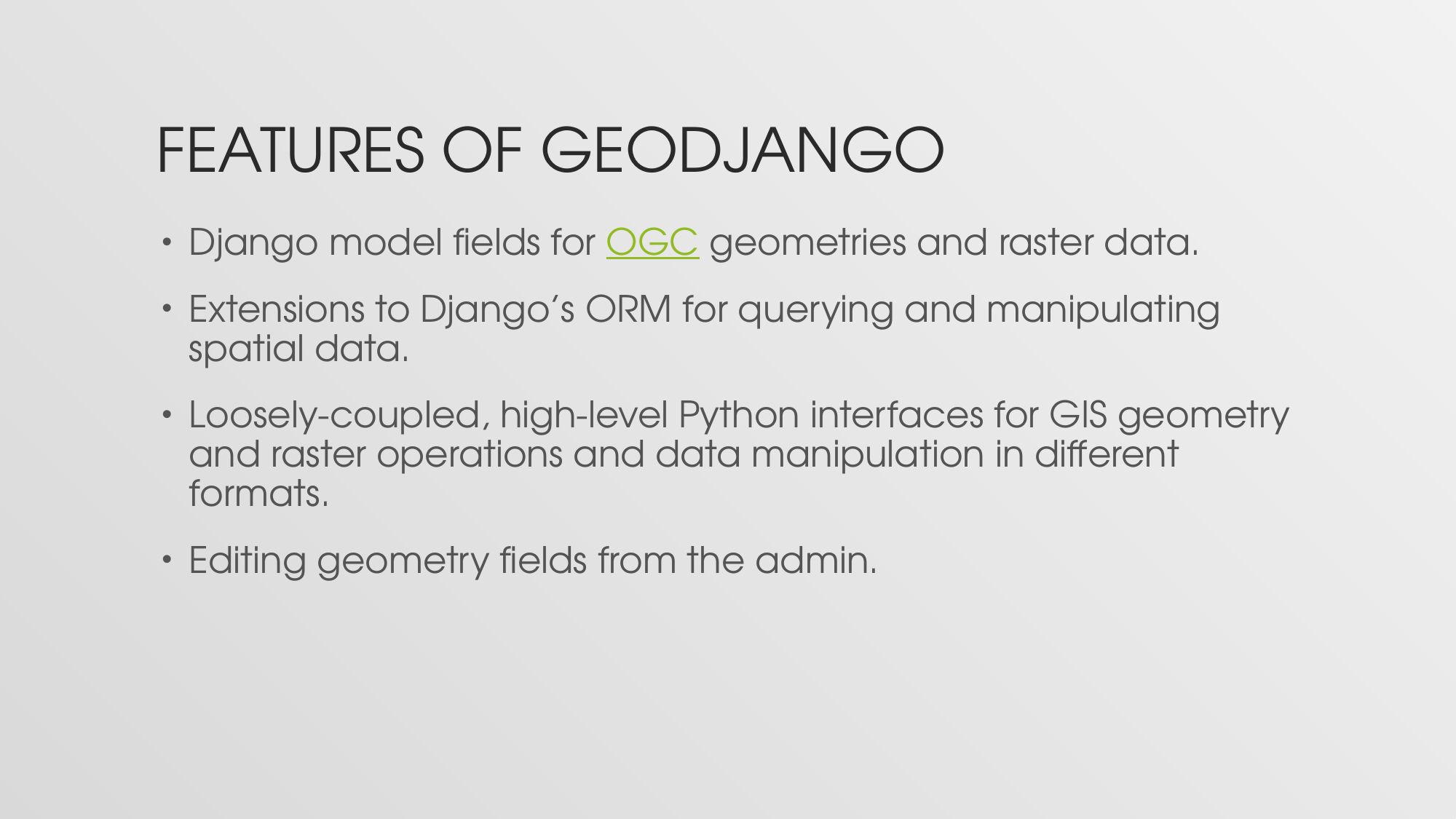

# Features of Geodjango
Django model fields for OGC geometries and raster data.
Extensions to Django’s ORM for querying and manipulating spatial data.
Loosely-coupled, high-level Python interfaces for GIS geometry and raster operations and data manipulation in different formats.
Editing geometry fields from the admin.